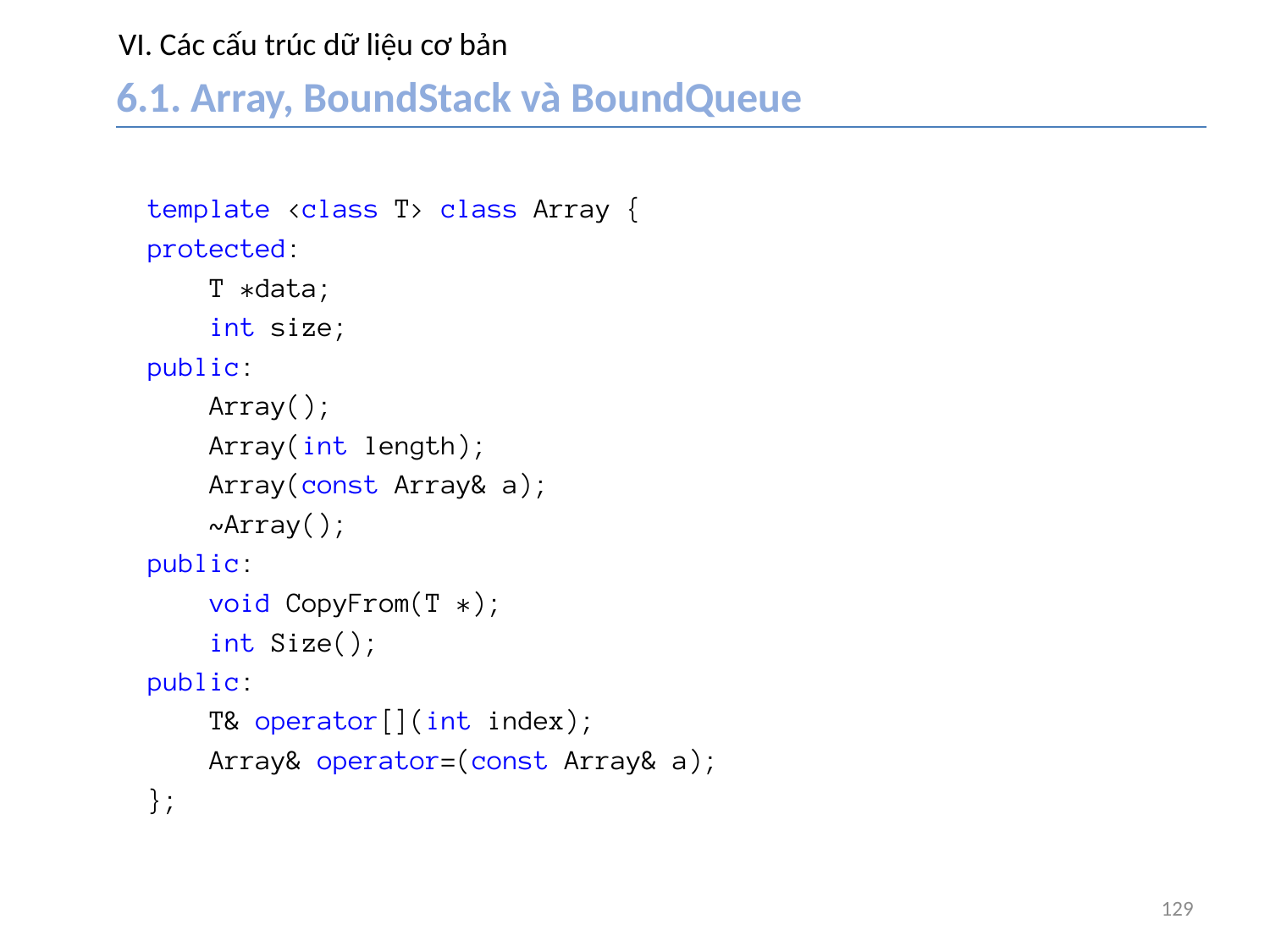

# VI. Các cấu trúc dữ liệu cơ bản
6.1. Array, BoundStack và BoundQueue
template <class T> class Array {
protected:
    T *data;
    int size;
public:
    Array();
    Array(int length);
    Array(const Array& a);
    ~Array();
public:
    void CopyFrom(T *);
    int Size();
public:
    T& operator[](int index);
    Array& operator=(const Array& a);
};
129